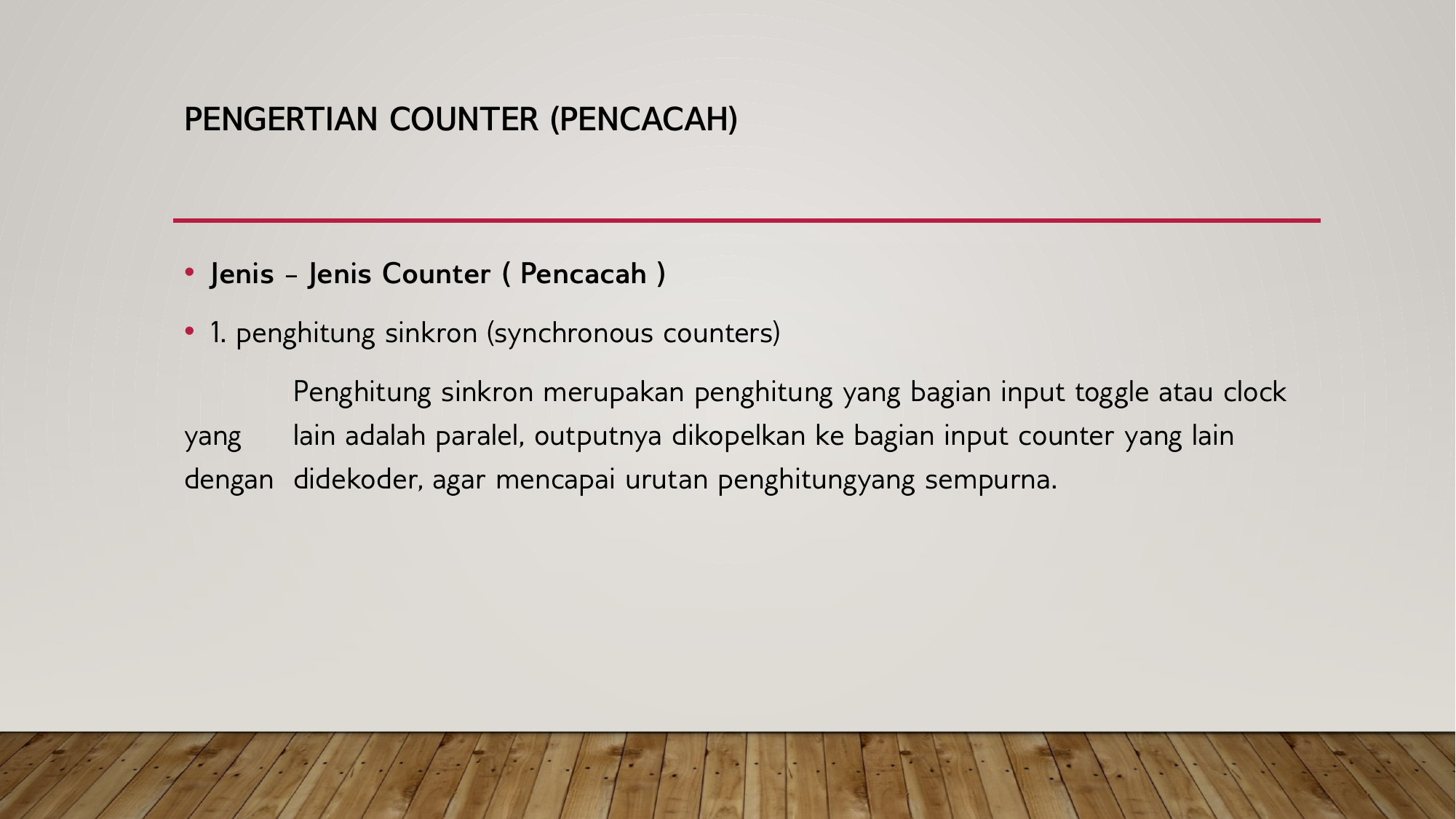

# Pengertian Counter (Pencacah)
Jenis – Jenis Counter ( Pencacah )
1. penghitung sinkron (synchronous counters)
	Penghitung sinkron merupakan penghitung yang bagian input toggle atau clock yang  	lain adalah paralel, outputnya dikopelkan ke bagian input counter yang lain dengan 	didekoder, agar mencapai urutan penghitungyang sempurna.